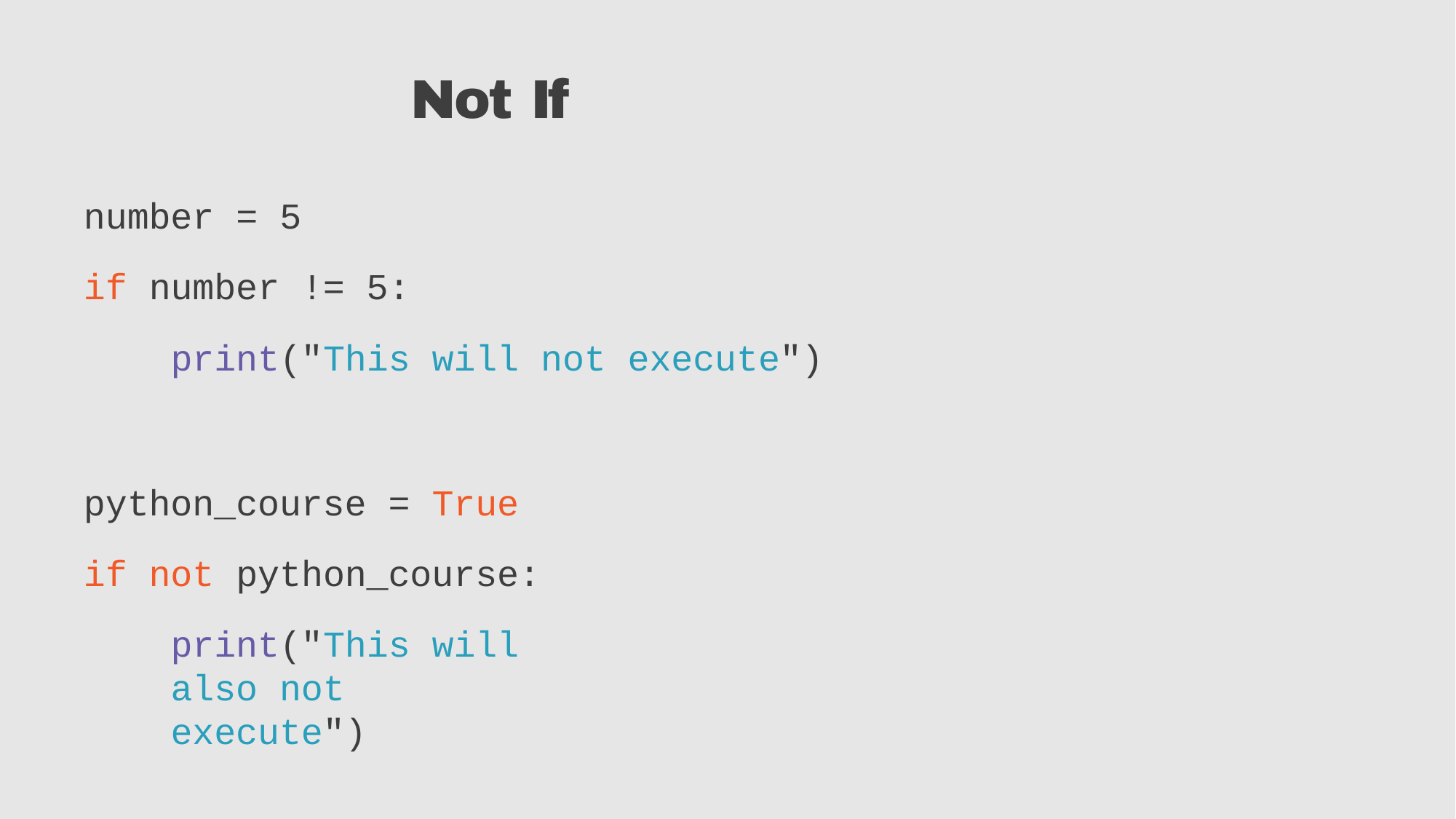

# Not If
number = 5
if number != 5:
print("This will not execute")

python_course = True  if not python_course:
print("This will also not execute")